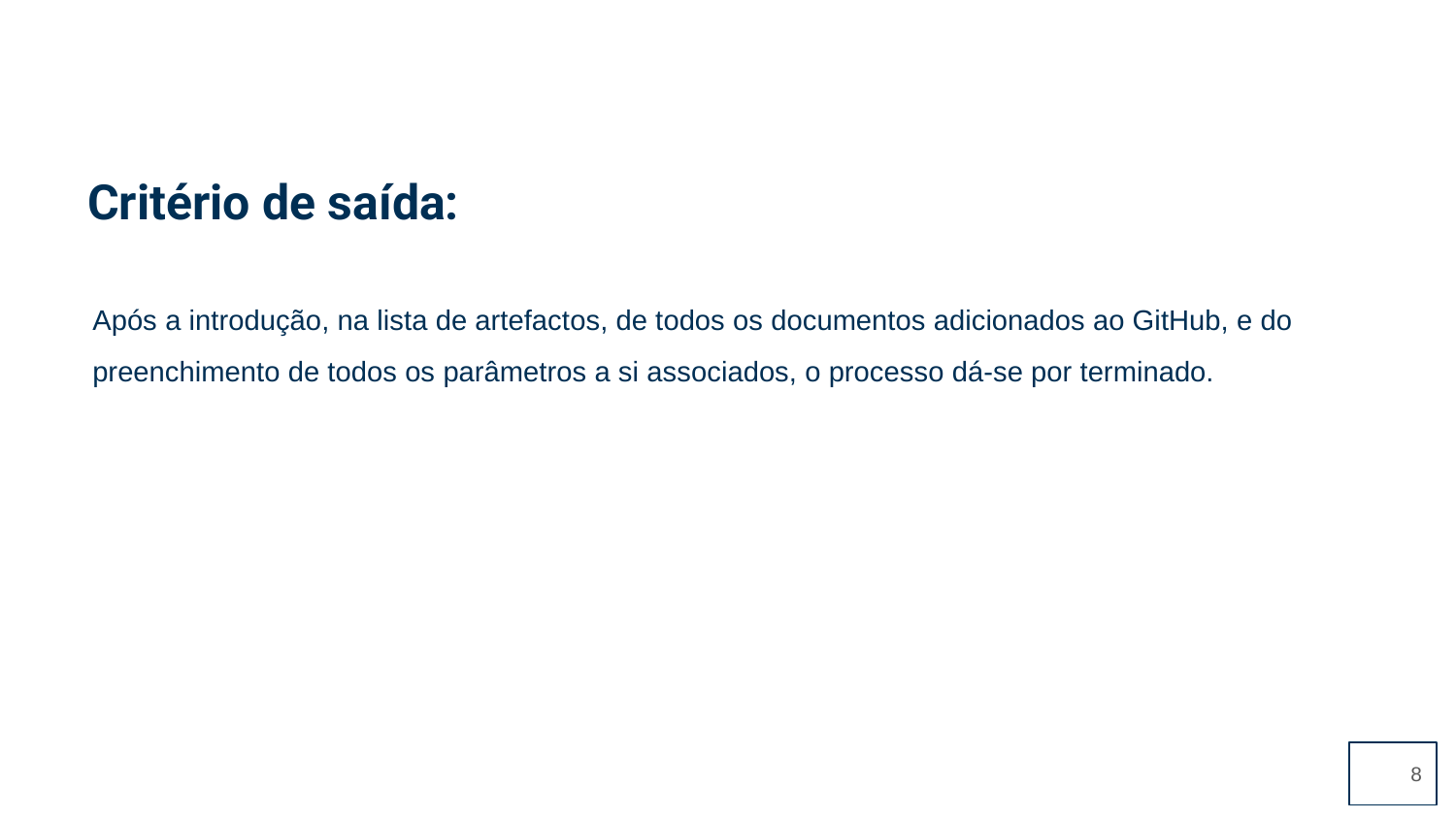

Após a introdução, na lista de artefactos, de todos os documentos adicionados ao GitHub, e do preenchimento de todos os parâmetros a si associados, o processo dá-se por terminado.